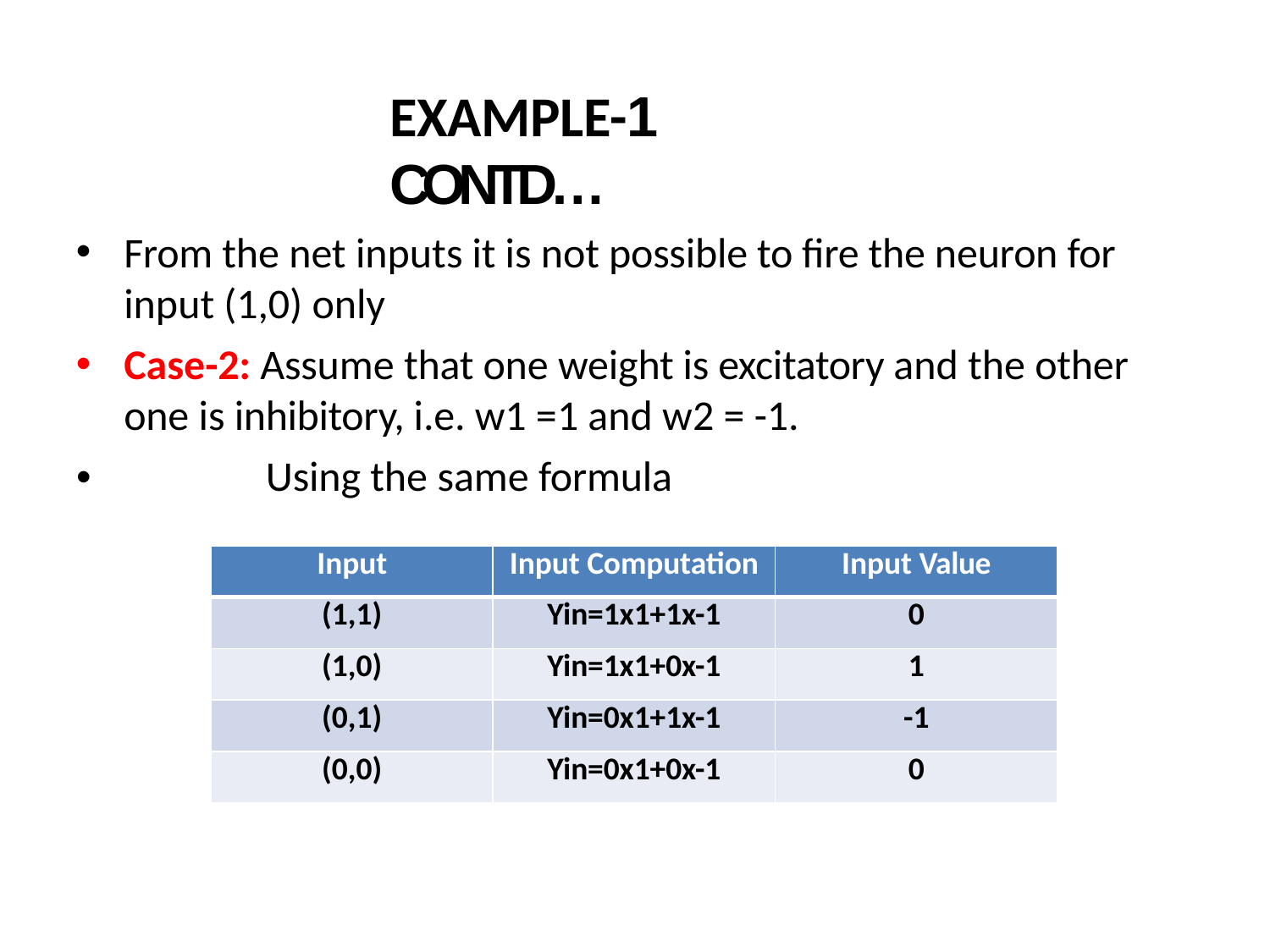

# EXAMPLE-1 CONTD…
From the net inputs it is not possible to fire the neuron for  input (1,0) only
Case-2: Assume that one weight is excitatory and the other  one is inhibitory, i.e. w1 =1 and w2 = -1.
Using the same formula
•
| Input | Input Computation | Input Value |
| --- | --- | --- |
| (1,1) | Yin=1x1+1x-1 | 0 |
| (1,0) | Yin=1x1+0x-1 | 1 |
| (0,1) | Yin=0x1+1x-1 | -1 |
| (0,0) | Yin=0x1+0x-1 | 0 |